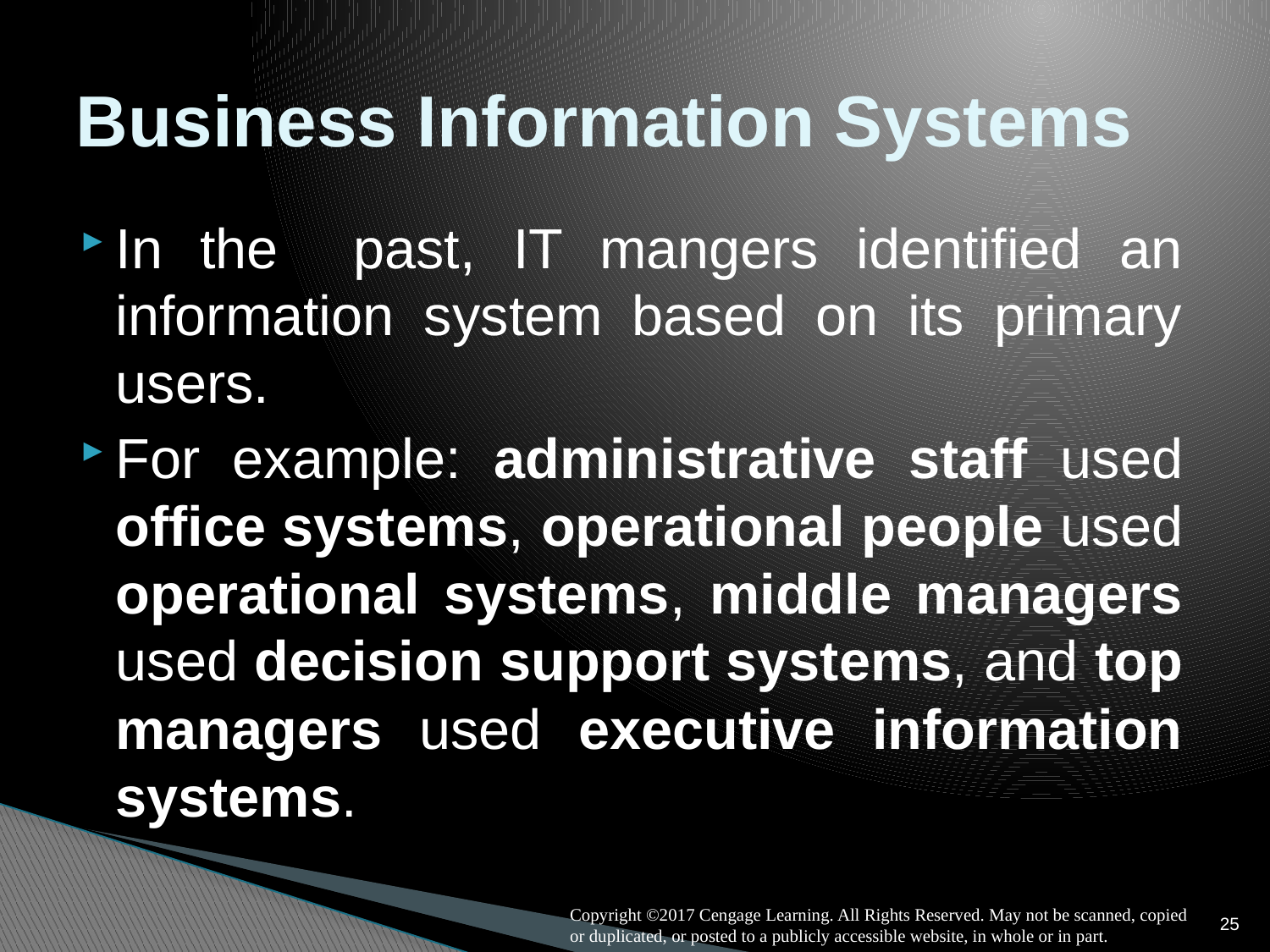

# Business Information Systems
In the  past, IT mangers identified an information system based on its primary users.
For example: administrative staff used office systems, operational people used operational systems, middle managers used decision support systems, and top managers used executive information systems.

25
Copyright ©2017 Cengage Learning. All Rights Reserved. May not be scanned, copied or duplicated, or posted to a publicly accessible website, in whole or in part.